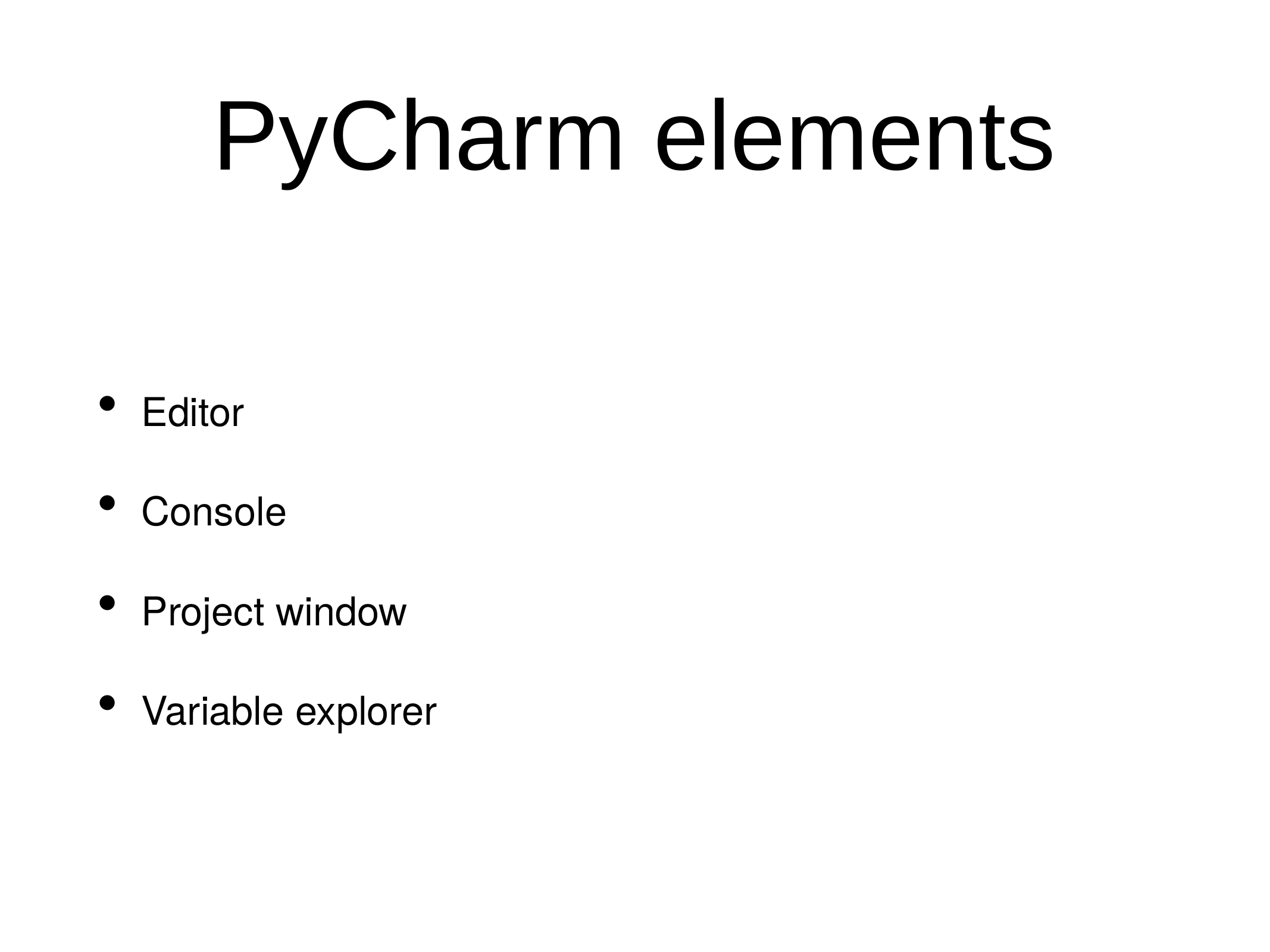

# PyCharm elements
Editor
Console
Project window
Variable explorer